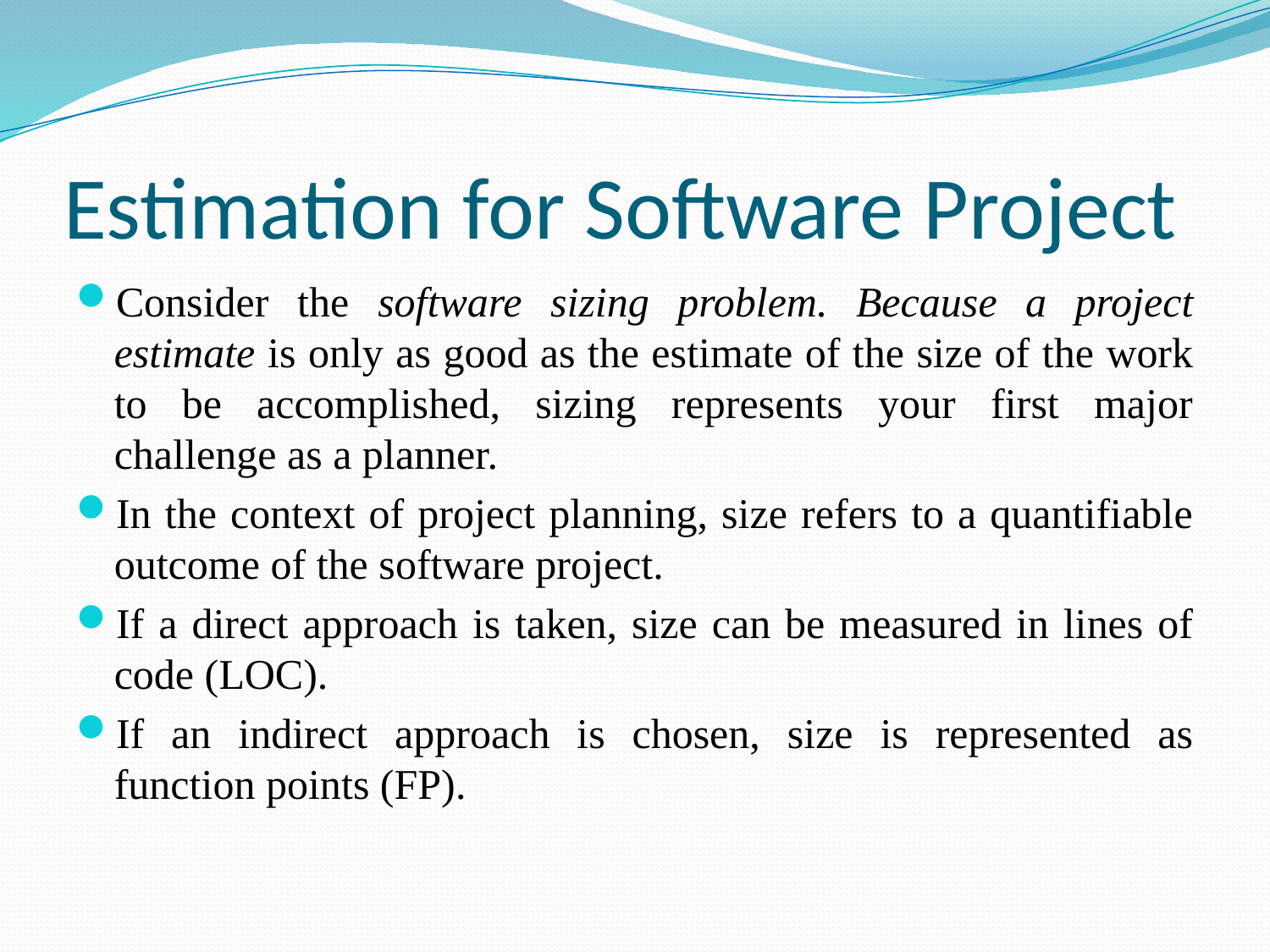

# Estimation for Software Project
Consider the software sizing problem. Because a project estimate is only as good as the estimate of the size of the work to be accomplished, sizing represents your first major challenge as a planner.
In the context of project planning, size refers to a quantifiable outcome of the software project.
If a direct approach is taken, size can be measured in lines of code (LOC).
If an indirect approach is chosen, size is represented as function points (FP).